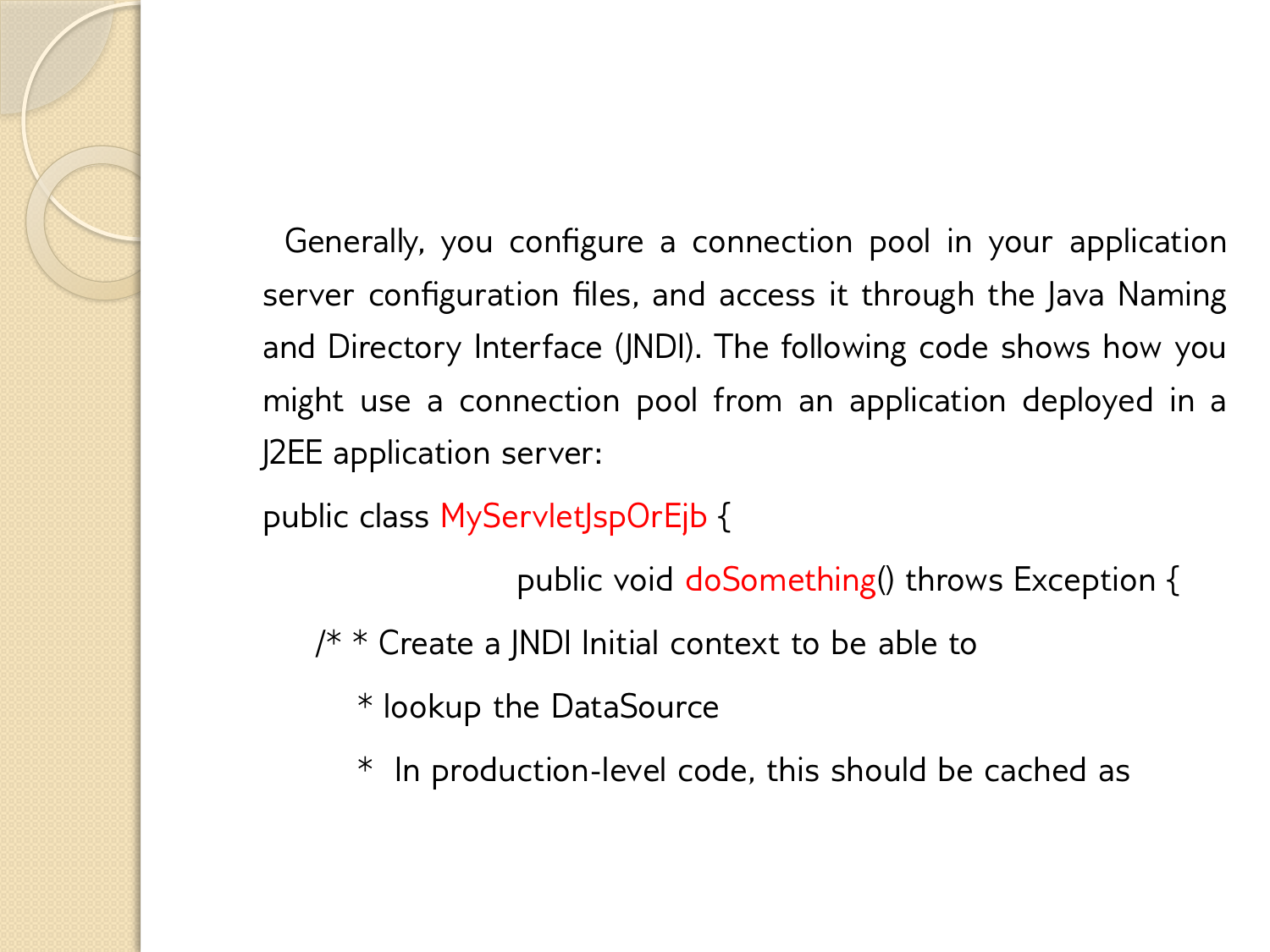

#
    Generally, you configure a connection pool in your application server configuration files, and access it through the Java Naming and Directory Interface (JNDI). The following code shows how you might use a connection pool from an application deployed in a J2EE application server:
	public class MyServletJspOrEjb {
			public void doSomething() throws Exception {
	     /* * Create a JNDI Initial context to be able to
	         * lookup the DataSource
	         *  In production-level code, this should be cached as